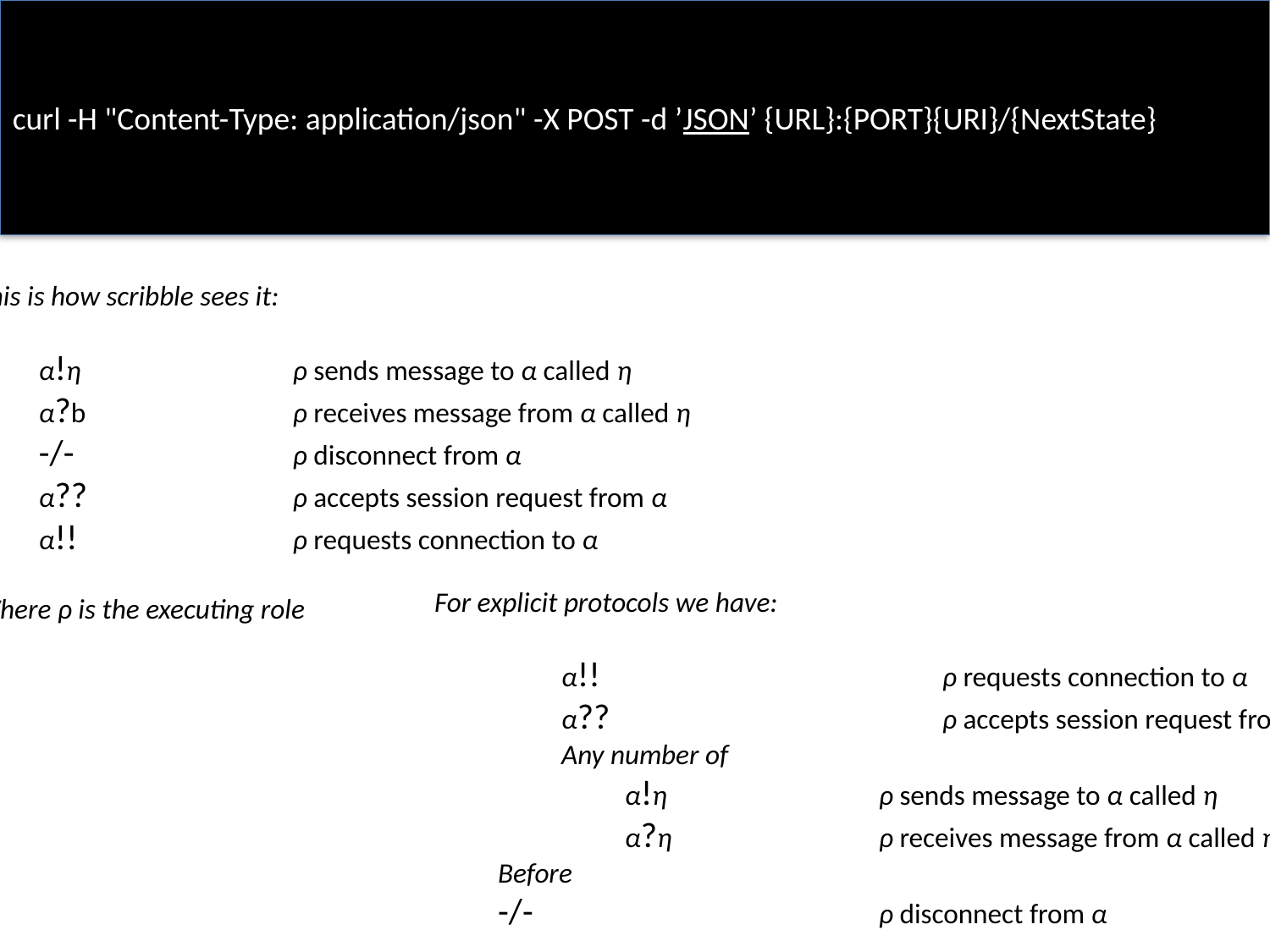

curl -H "Content-Type: application/json" -X POST -d ’JSON’ {URL}:{PORT}{URI}/{NextState}
#
This is how scribble sees it:

α!η		ρ sends message to α called η
α?b		ρ receives message from α called η
-/- 		ρ disconnect from α
α?? 		ρ accepts session request from α
α!! 		ρ requests connection to α

Where ρ is the executing role
For explicit protocols we have:

	α!! 			ρ requests connection to α
	α?? 			ρ accepts session request from α
	Any number of
	α!η		ρ sends message to α called η
	α?η		ρ receives message from α called η
Before
-/- 			ρ disconnect from α